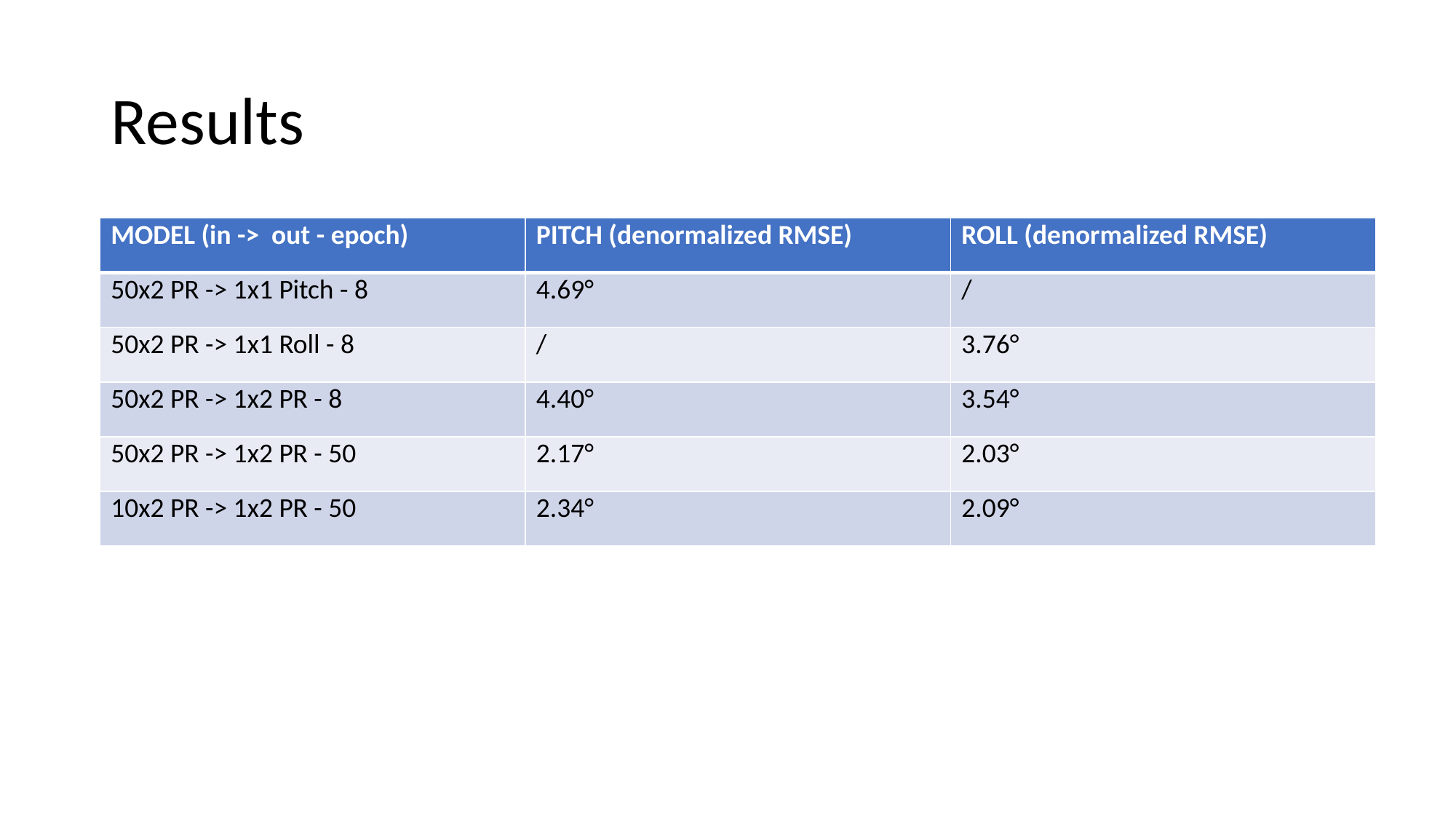

# Results
| MODEL (in -> out - epoch) | PITCH (denormalized RMSE) | ROLL (denormalized RMSE) |
| --- | --- | --- |
| 50x2 PR -> 1x1 Pitch - 8 | 4.69° | / |
| 50x2 PR -> 1x1 Roll - 8 | / | 3.76° |
| 50x2 PR -> 1x2 PR - 8 | 4.40° | 3.54° |
| 50x2 PR -> 1x2 PR - 50 | 2.17° | 2.03° |
| 10x2 PR -> 1x2 PR - 50 | 2.34° | 2.09° |